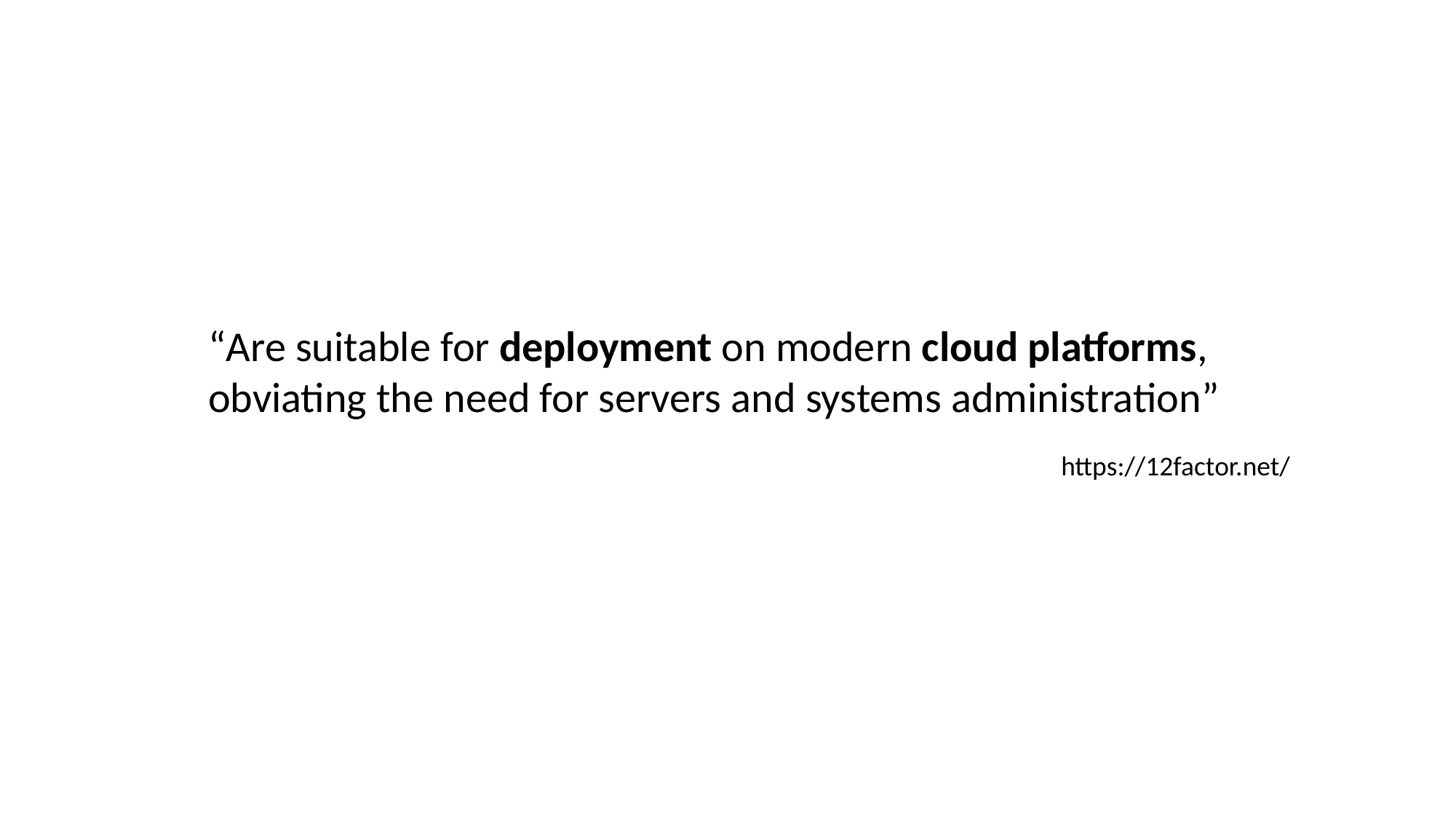

“Are suitable for deployment on modern cloud platforms, obviating the need for servers and systems administration”
https://12factor.net/